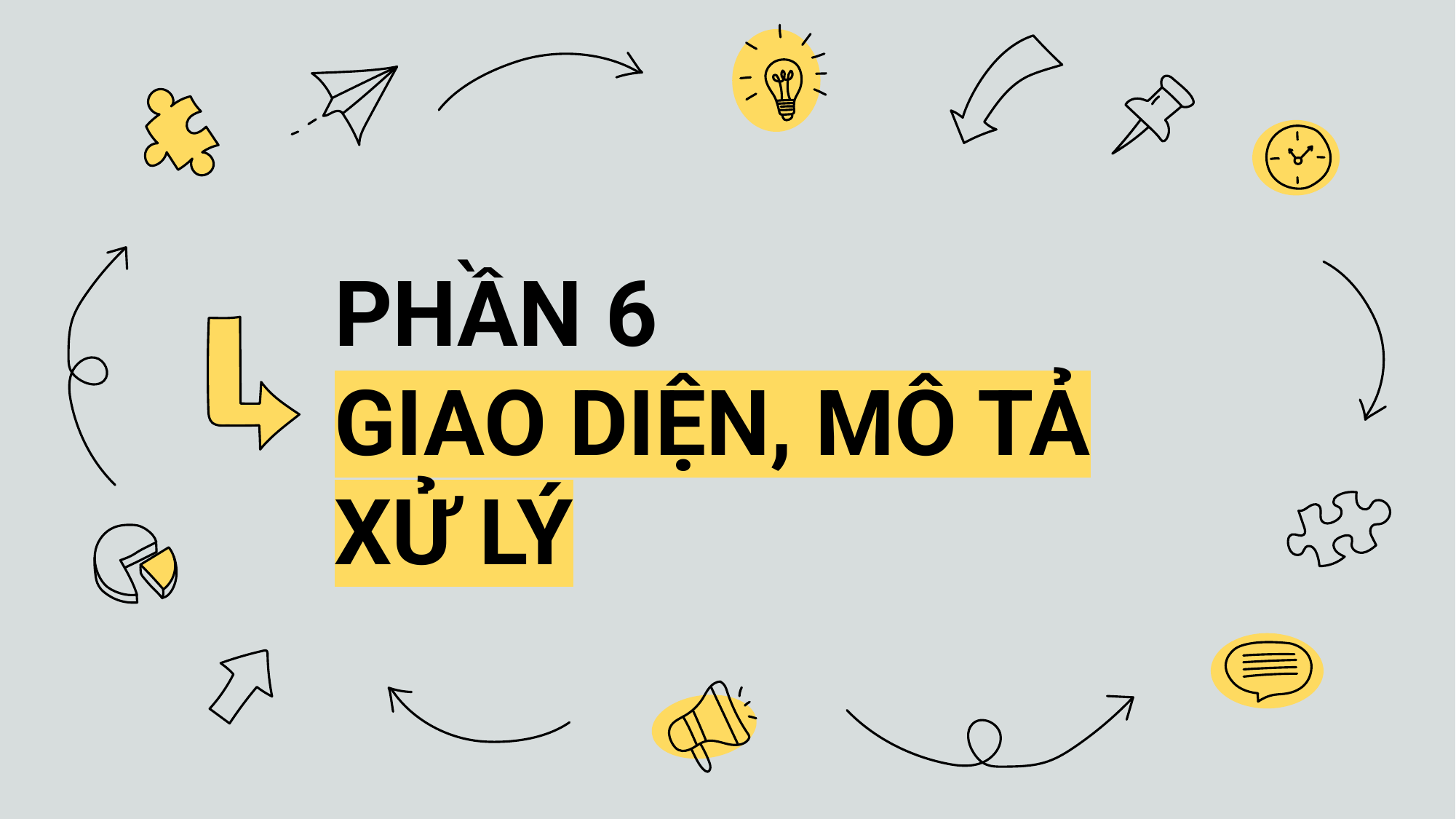

# PHẦN 6 GIAO DIỆN, MÔ TẢ XỬ LÝ